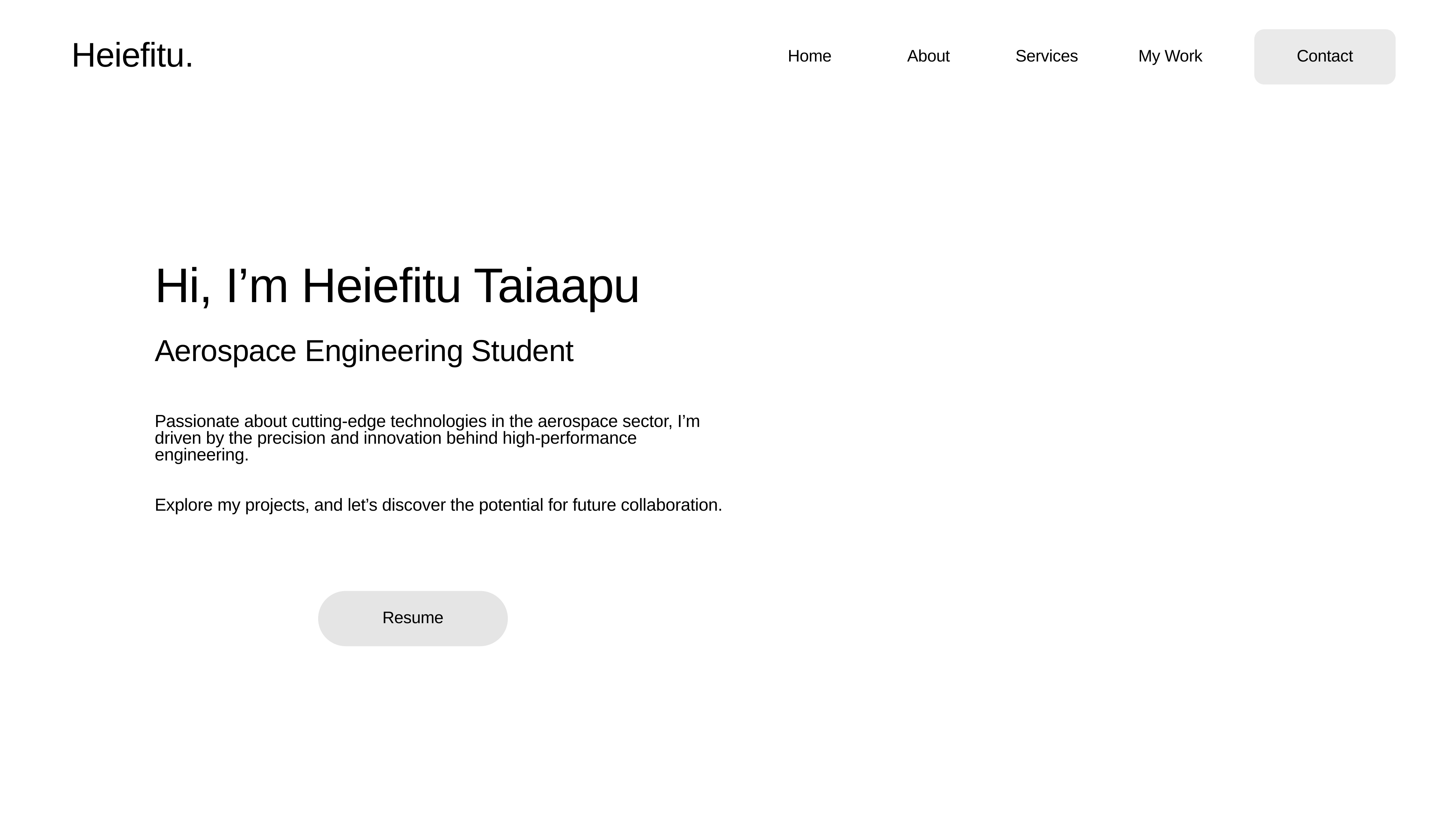

# Heiefitu.
Home
About
Services
My Work
Contact

Hi, I’m Heiefitu Taiaapu
Aerospace Engineering Student
Passionate about cutting-edge technologies in the aerospace sector, I’m driven by the precision and innovation behind high-performance engineering.

Explore my projects, and let’s discover the potential for future collaboration.

Resume